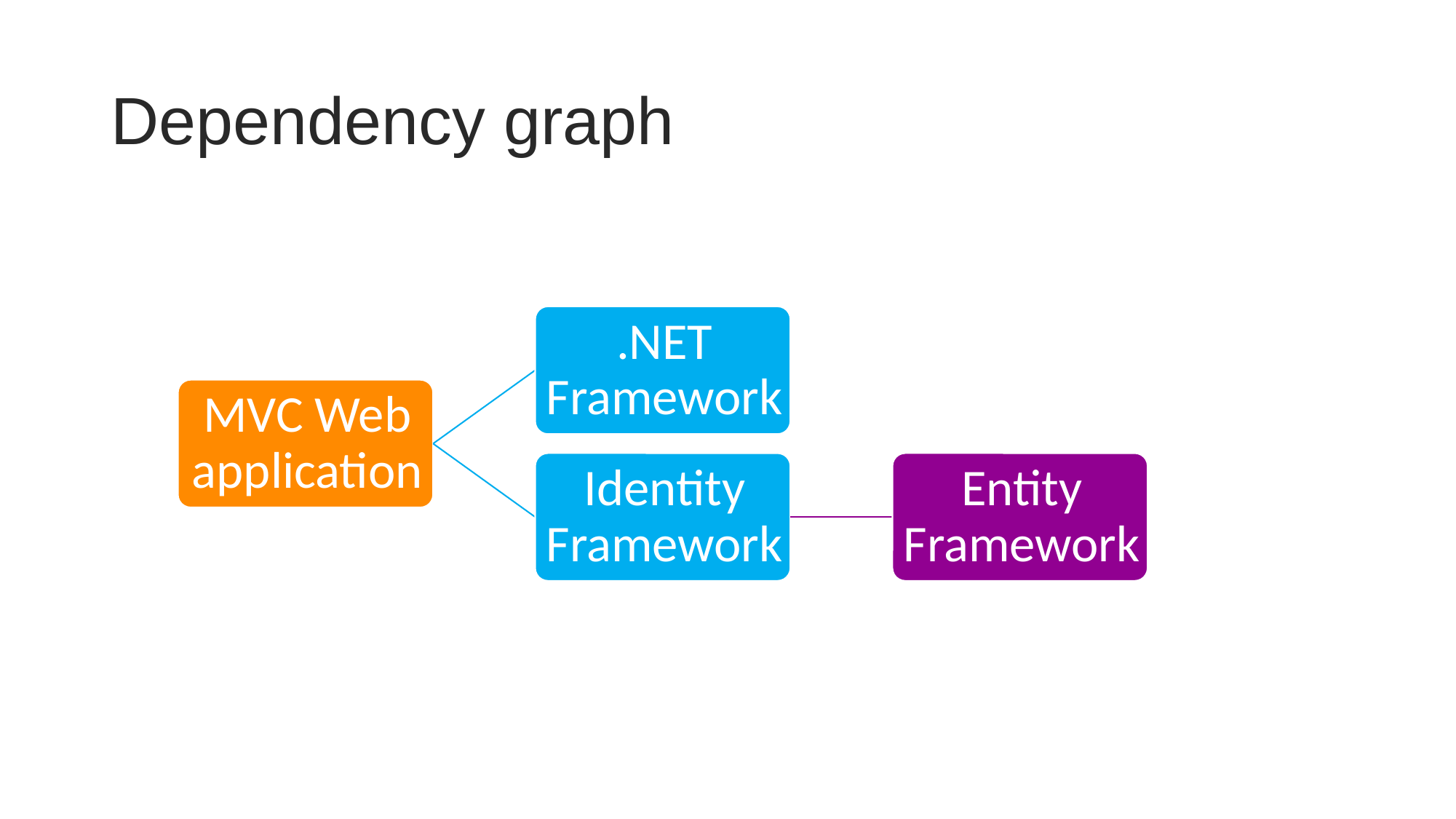

# Dependency graph
MVC Web application

.NET Framework

Identity Framework

Entity Framework